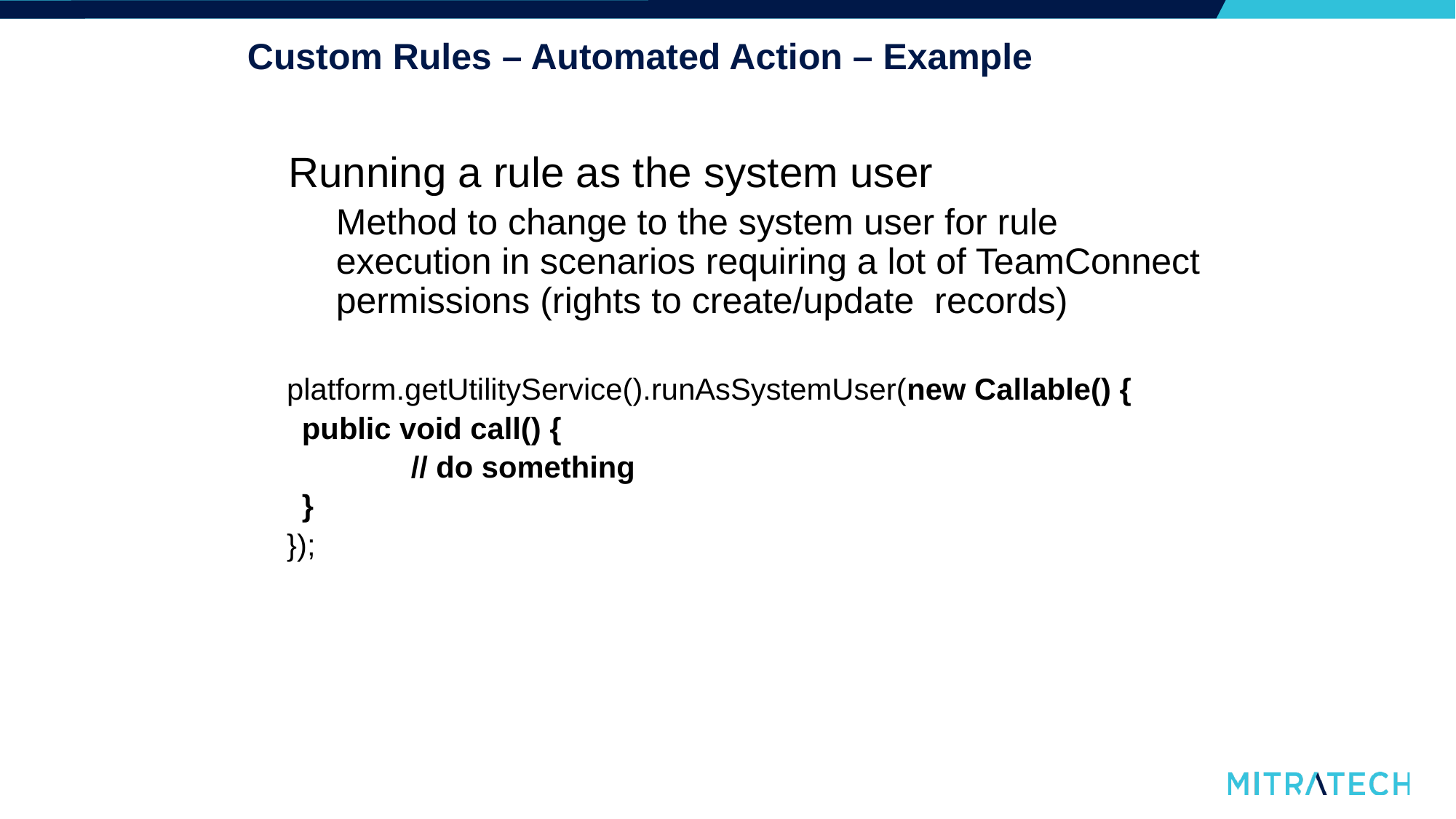

# Custom Rules – Automated Action – Example
Running a rule as the system user
Method to change to the system user for rule execution in scenarios requiring a lot of TeamConnect permissions (rights to create/update  records)

platform.getUtilityService().runAsSystemUser(new Callable() {
	public void call() {
		// do something
	}
});